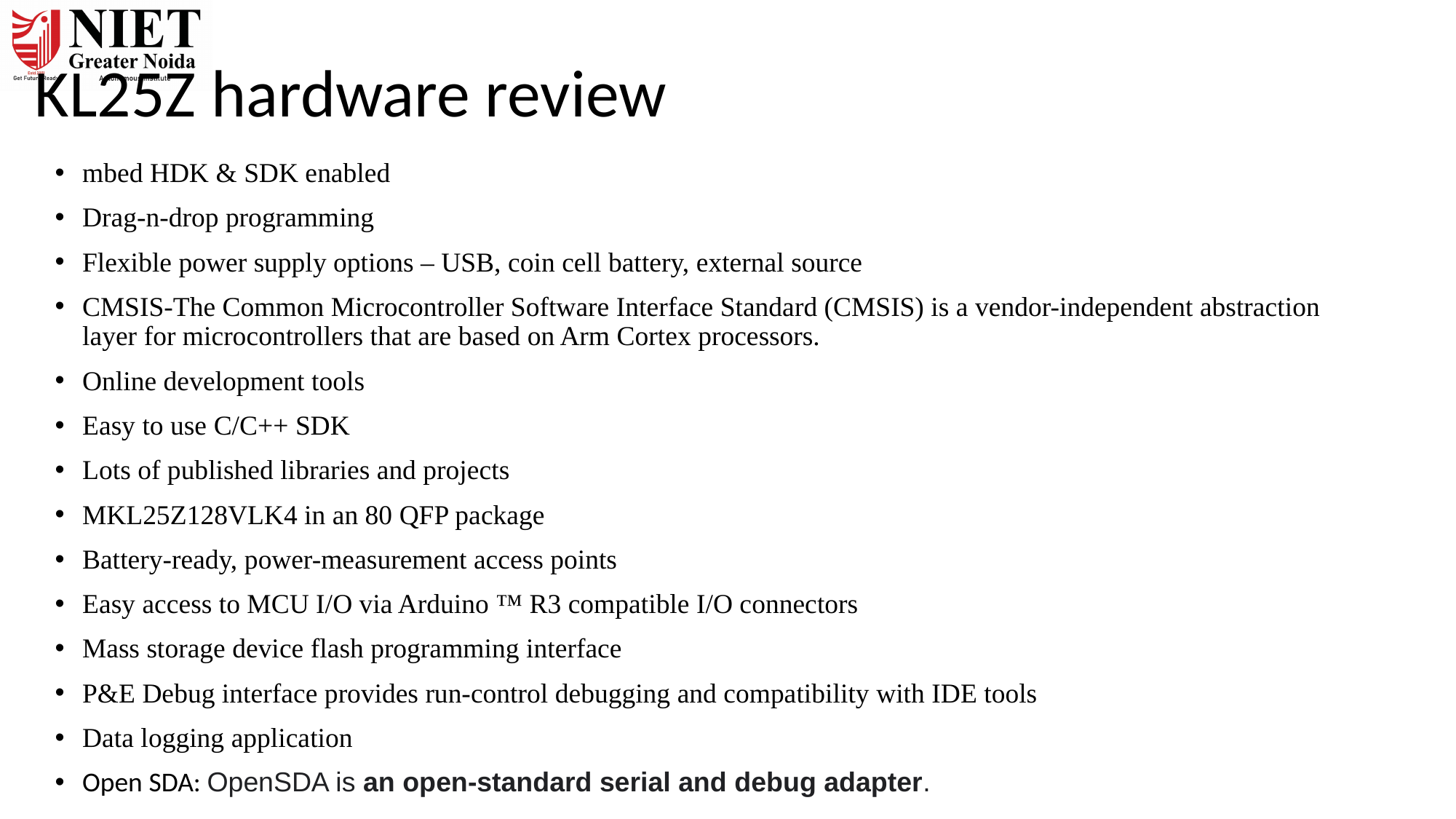

# KL25Z hardware review
mbed HDK & SDK enabled
Drag-n-drop programming
Flexible power supply options – USB, coin cell battery, external source
CMSIS-The Common Microcontroller Software Interface Standard (CMSIS) is a vendor-independent abstraction layer for microcontrollers that are based on Arm Cortex processors.
Online development tools
Easy to use C/C++ SDK
Lots of published libraries and projects
MKL25Z128VLK4 in an 80 QFP package
Battery-ready, power-measurement access points
Easy access to MCU I/O via Arduino ™ R3 compatible I/O connectors
Mass storage device flash programming interface
P&E Debug interface provides run-control debugging and compatibility with IDE tools
Data logging application
Open SDA: OpenSDA is an open-standard serial and debug adapter.